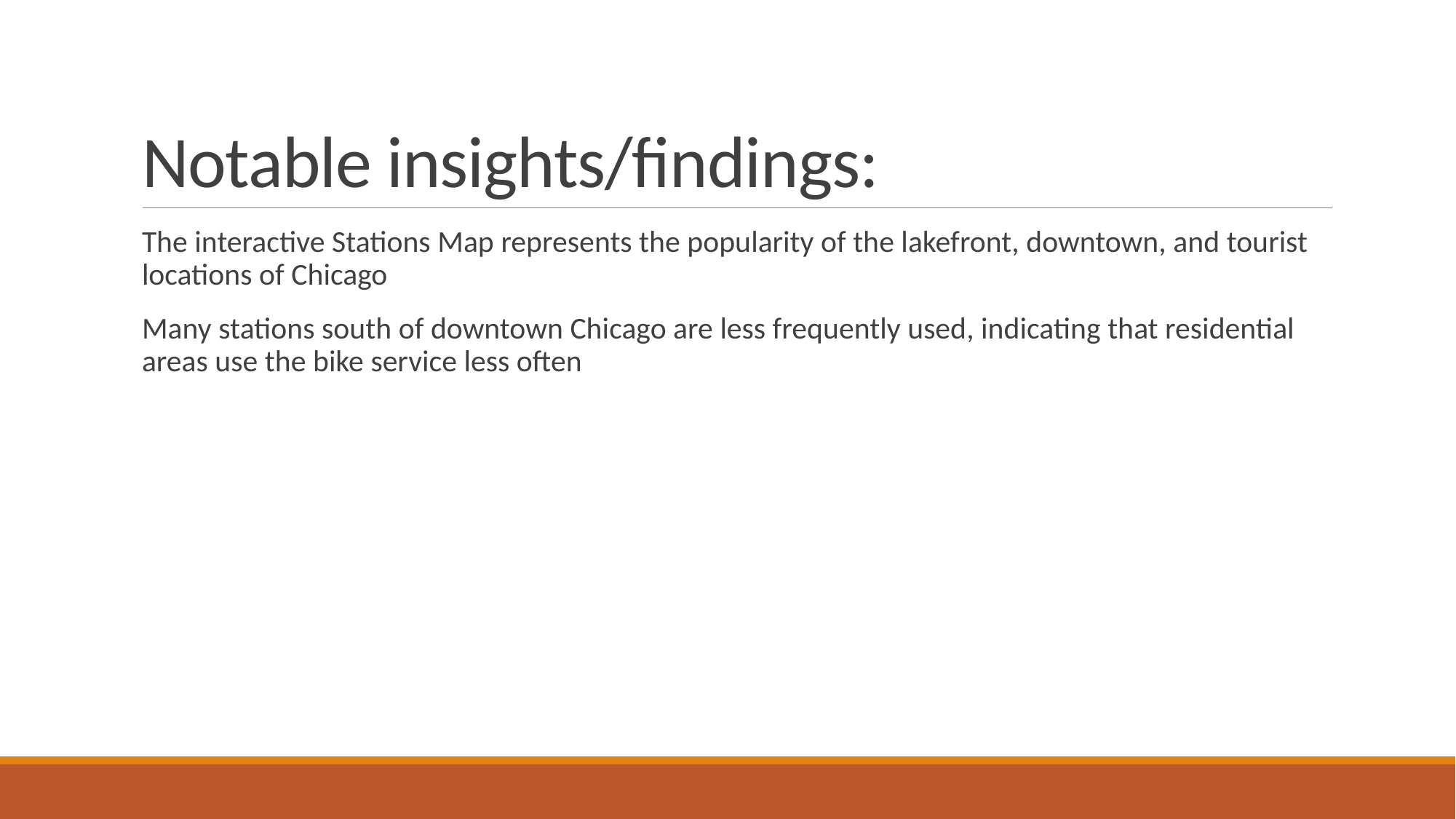

# Notable insights/findings:
The interactive Stations Map represents the popularity of the lakefront, downtown, and tourist locations of Chicago
Many stations south of downtown Chicago are less frequently used, indicating that residential areas use the bike service less often